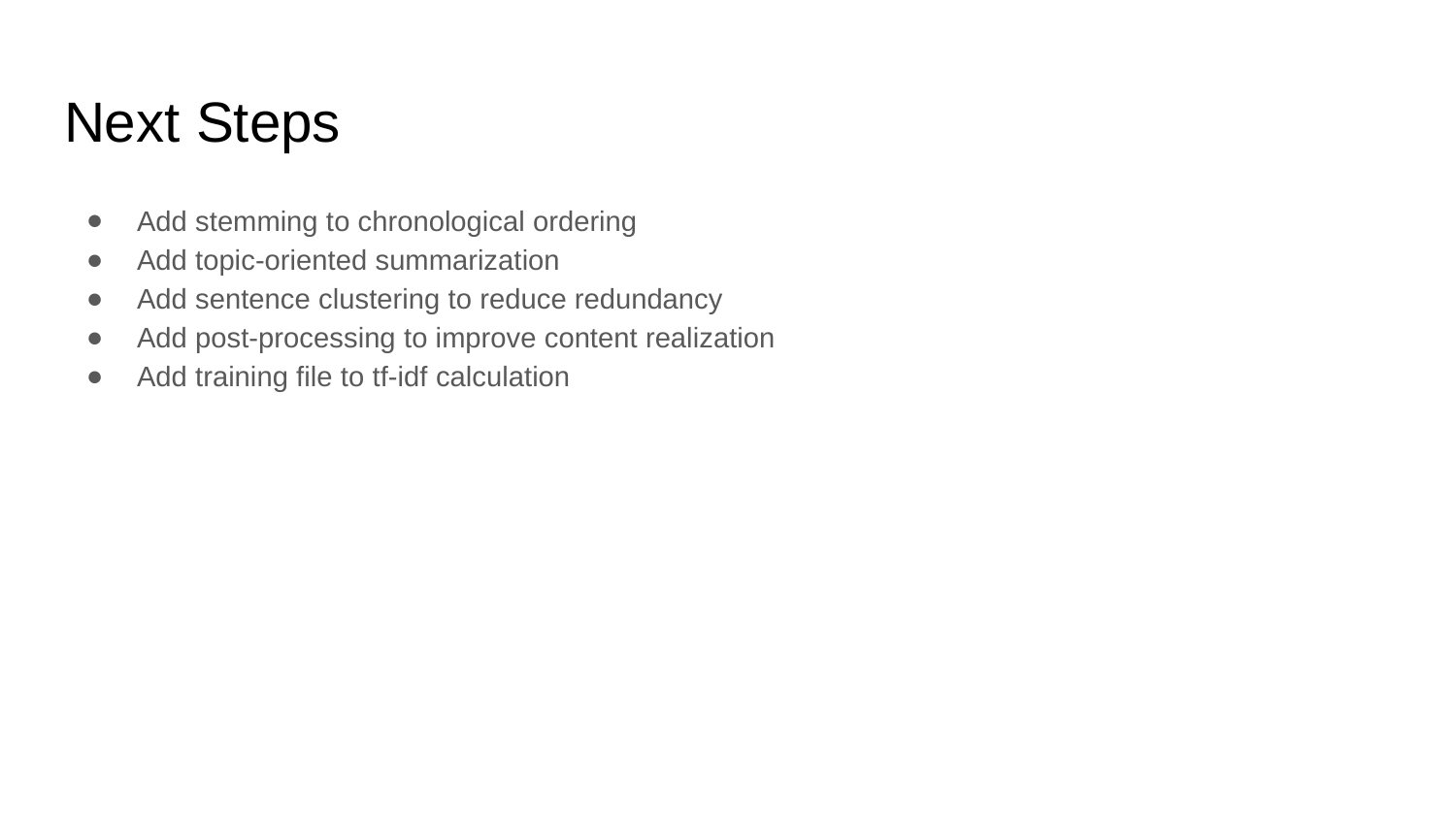

# Next Steps
Add stemming to chronological ordering
Add topic-oriented summarization
Add sentence clustering to reduce redundancy
Add post-processing to improve content realization
Add training file to tf-idf calculation